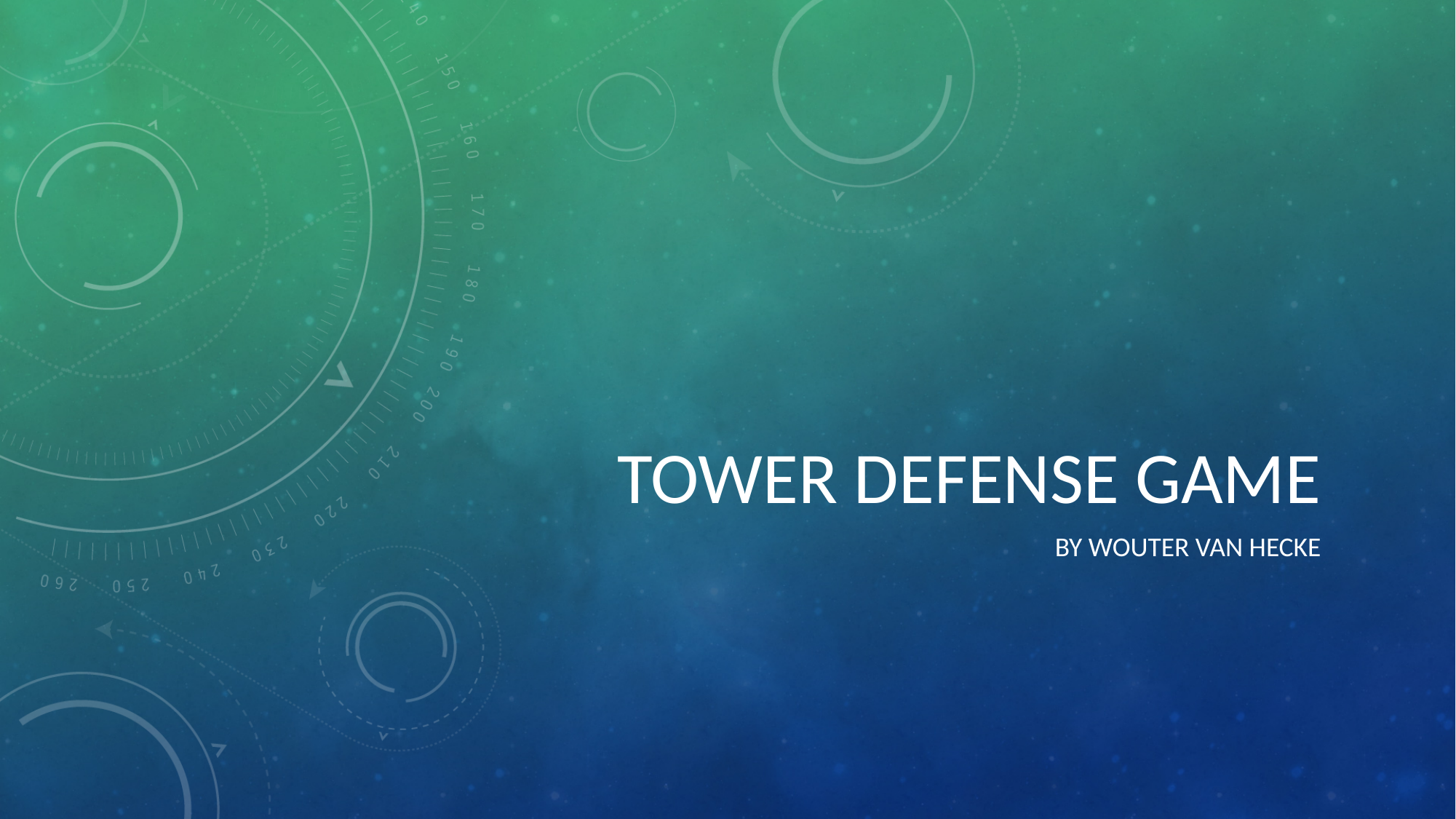

# Tower defense game
By Wouter van hecke